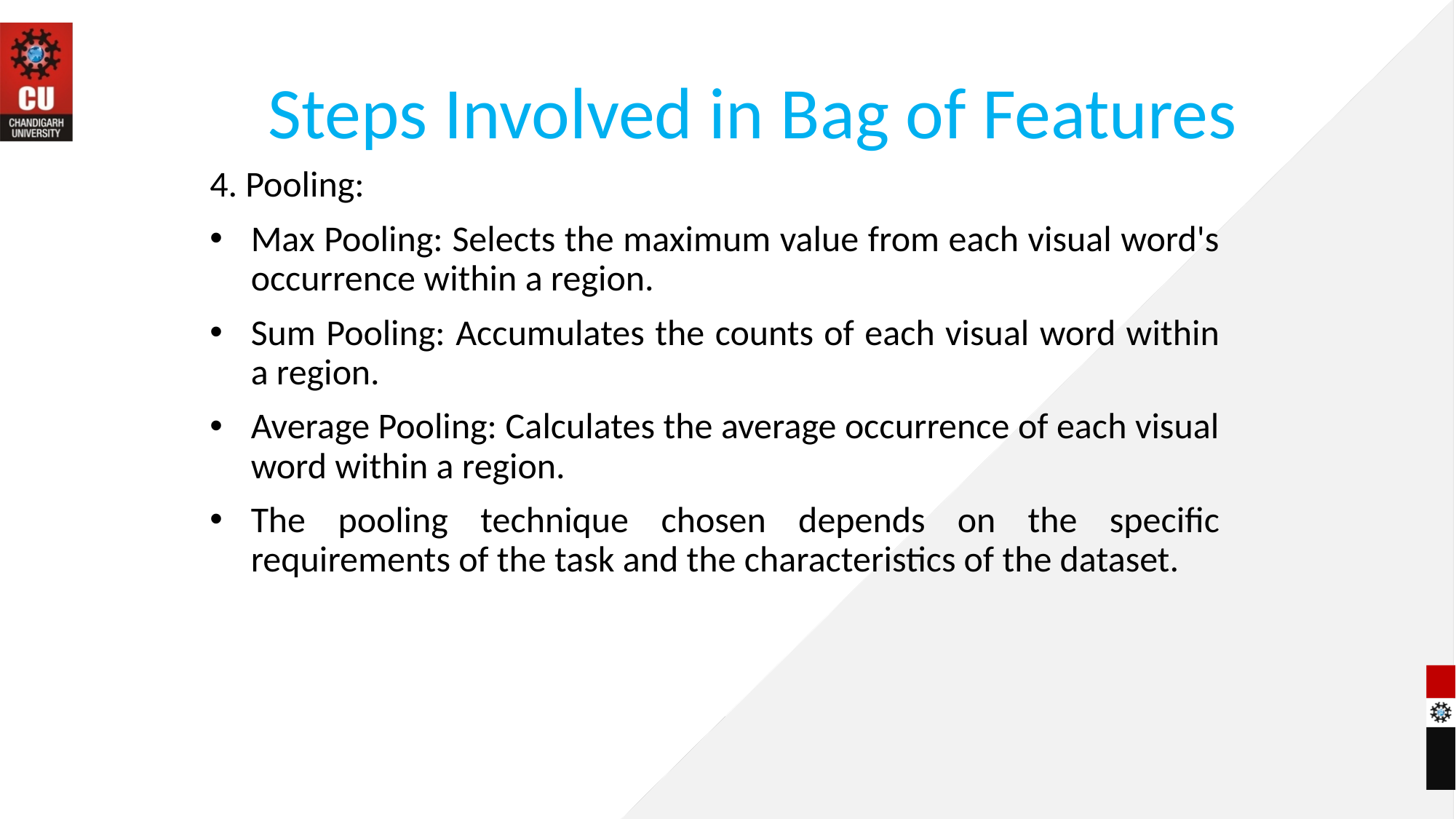

# Steps Involved in Bag of Features
4. Pooling:
Max Pooling: Selects the maximum value from each visual word's occurrence within a region.
Sum Pooling: Accumulates the counts of each visual word within a region.
Average Pooling: Calculates the average occurrence of each visual word within a region.
The pooling technique chosen depends on the specific requirements of the task and the characteristics of the dataset.